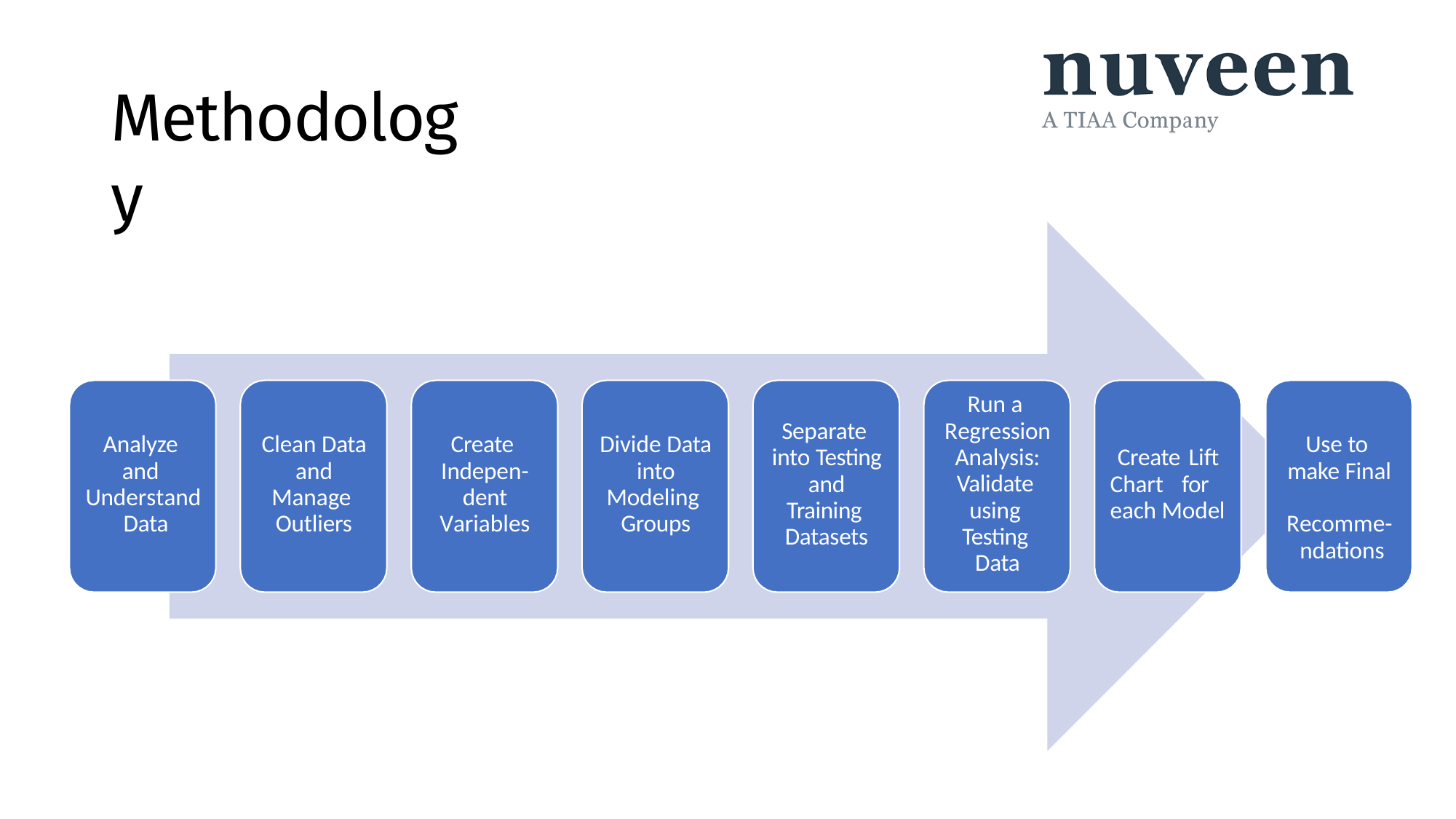

# Methodology

Run a  Regression  Analysis:  Validate  using  Testing  Data
Separate  into Testing  and  Training  Datasets
Analyze  and  Understand  Data
Clean Data  and  Manage  Outliers
Create  Indepen-  dent  Variables
Divide Data  into  Modeling  Groups
Use to  make Final  Recomme-  ndations
Create Lift  Chart for  each Model